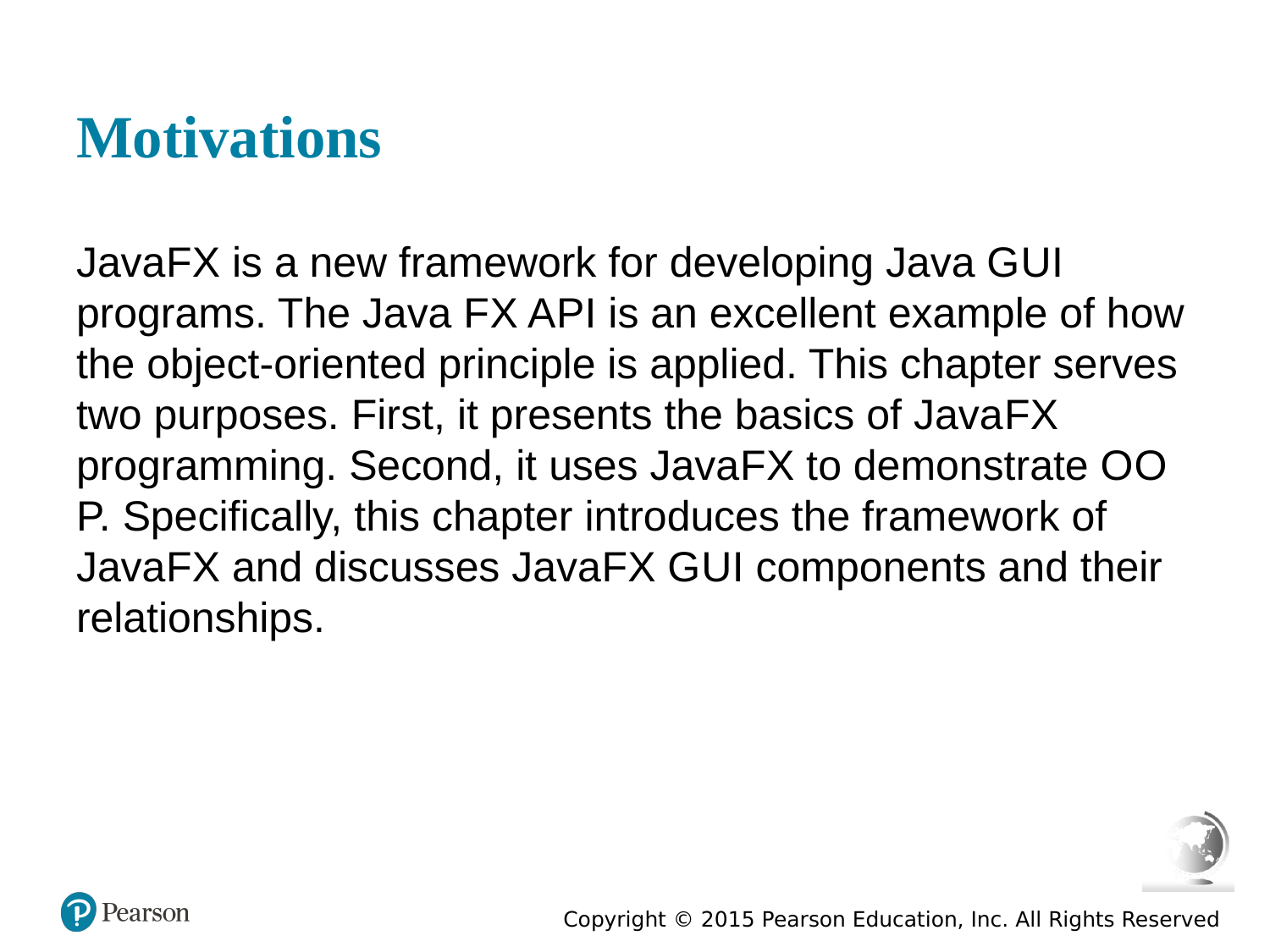

# Motivations
Java F X is a new framework for developing Java G U I programs. The Java F X A P I is an excellent example of how the object-oriented principle is applied. This chapter serves two purposes. First, it presents the basics of Java F X programming. Second, it uses Java F X to demonstrate O O P. Specifically, this chapter introduces the framework of Java F X and discusses Java F X G U I components and their relationships.